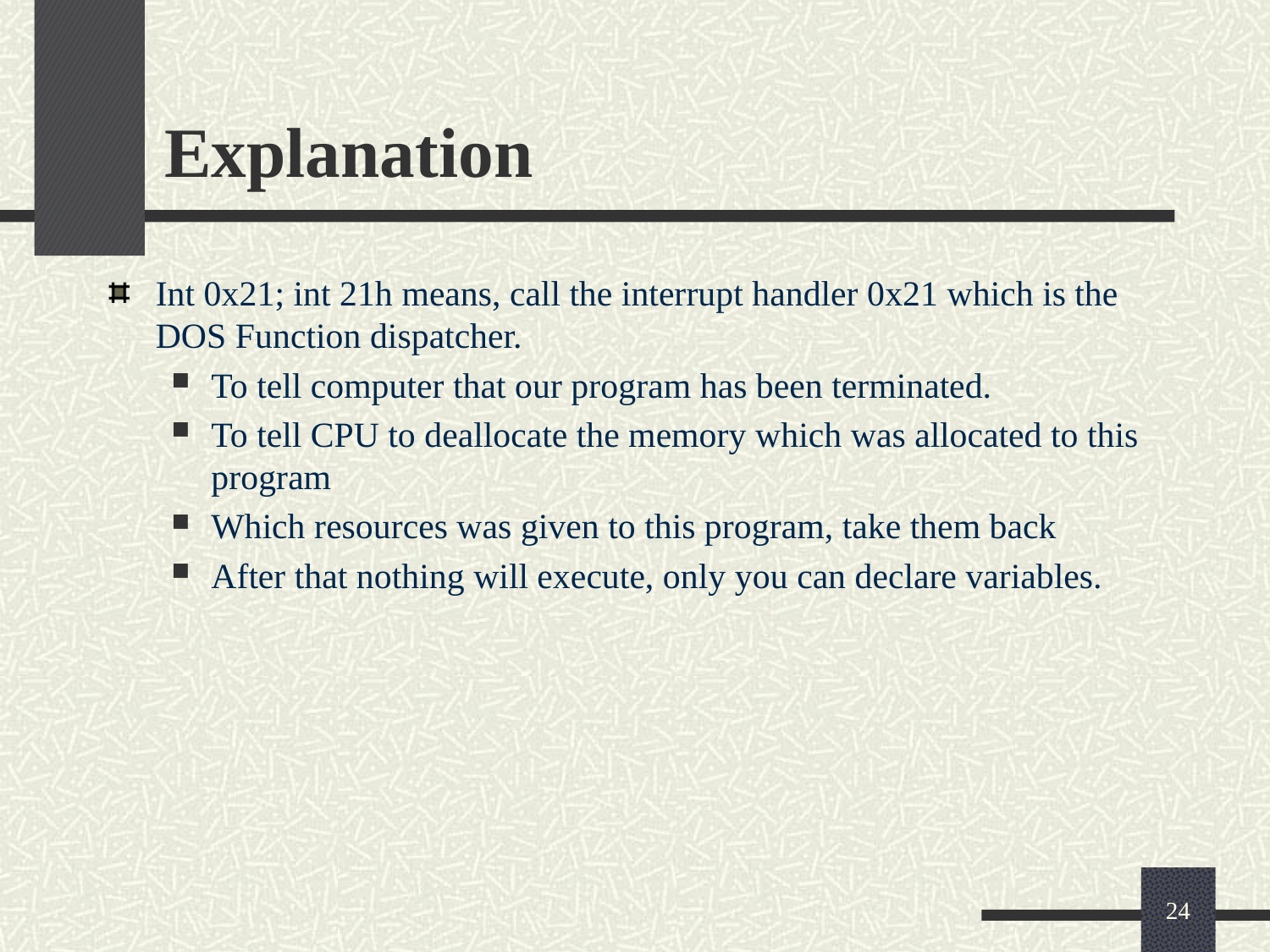

# Explanation
Int 0x21; int 21h means, call the interrupt handler 0x21 which is the DOS Function dispatcher.
To tell computer that our program has been terminated.
To tell CPU to deallocate the memory which was allocated to this program
Which resources was given to this program, take them back
After that nothing will execute, only you can declare variables.
24